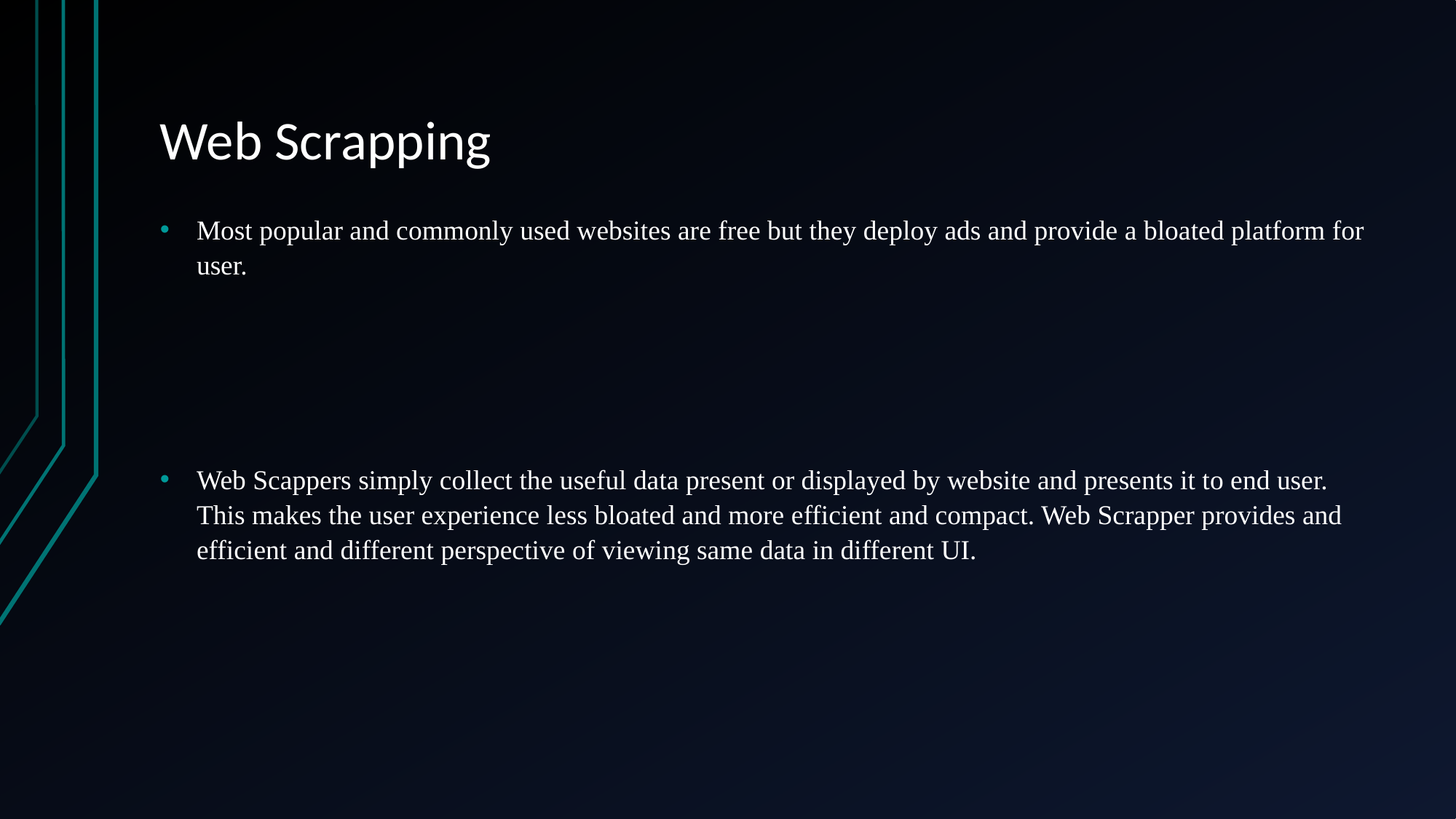

# Web Scrapping
Most popular and commonly used websites are free but they deploy ads and provide a bloated platform for user.

Web Scappers simply collect the useful data present or displayed by website and presents it to end user. This makes the user experience less bloated and more efficient and compact. Web Scrapper provides and efficient and different perspective of viewing same data in different UI.